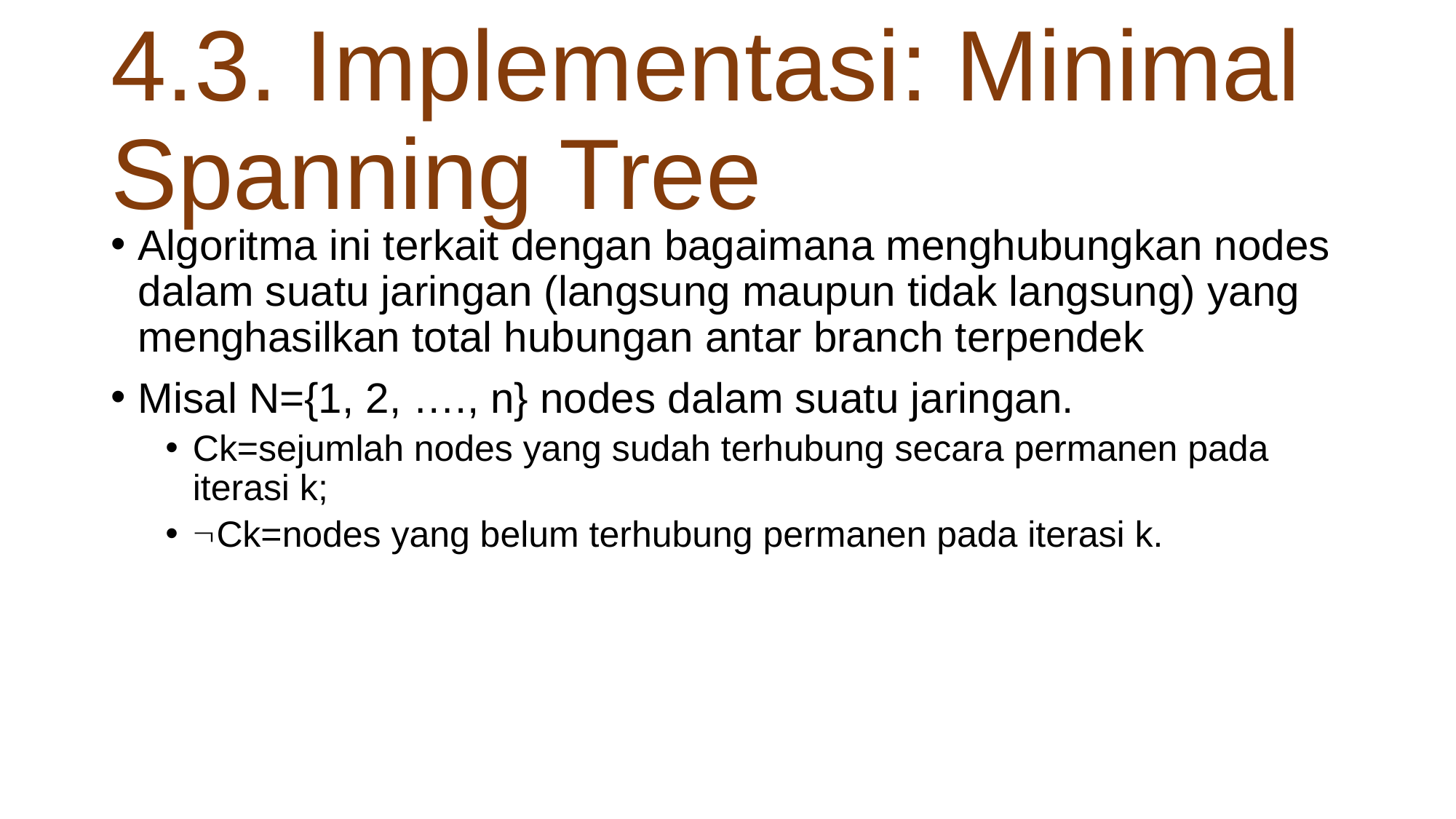

# 4.3. Implementasi: Minimal Spanning Tree
Algoritma ini terkait dengan bagaimana menghubungkan nodes dalam suatu jaringan (langsung maupun tidak langsung) yang menghasilkan total hubungan antar branch terpendek
Misal N={1, 2, …., n} nodes dalam suatu jaringan.
Ck=sejumlah nodes yang sudah terhubung secara permanen pada iterasi k;
¬Ck=nodes yang belum terhubung permanen pada iterasi k.